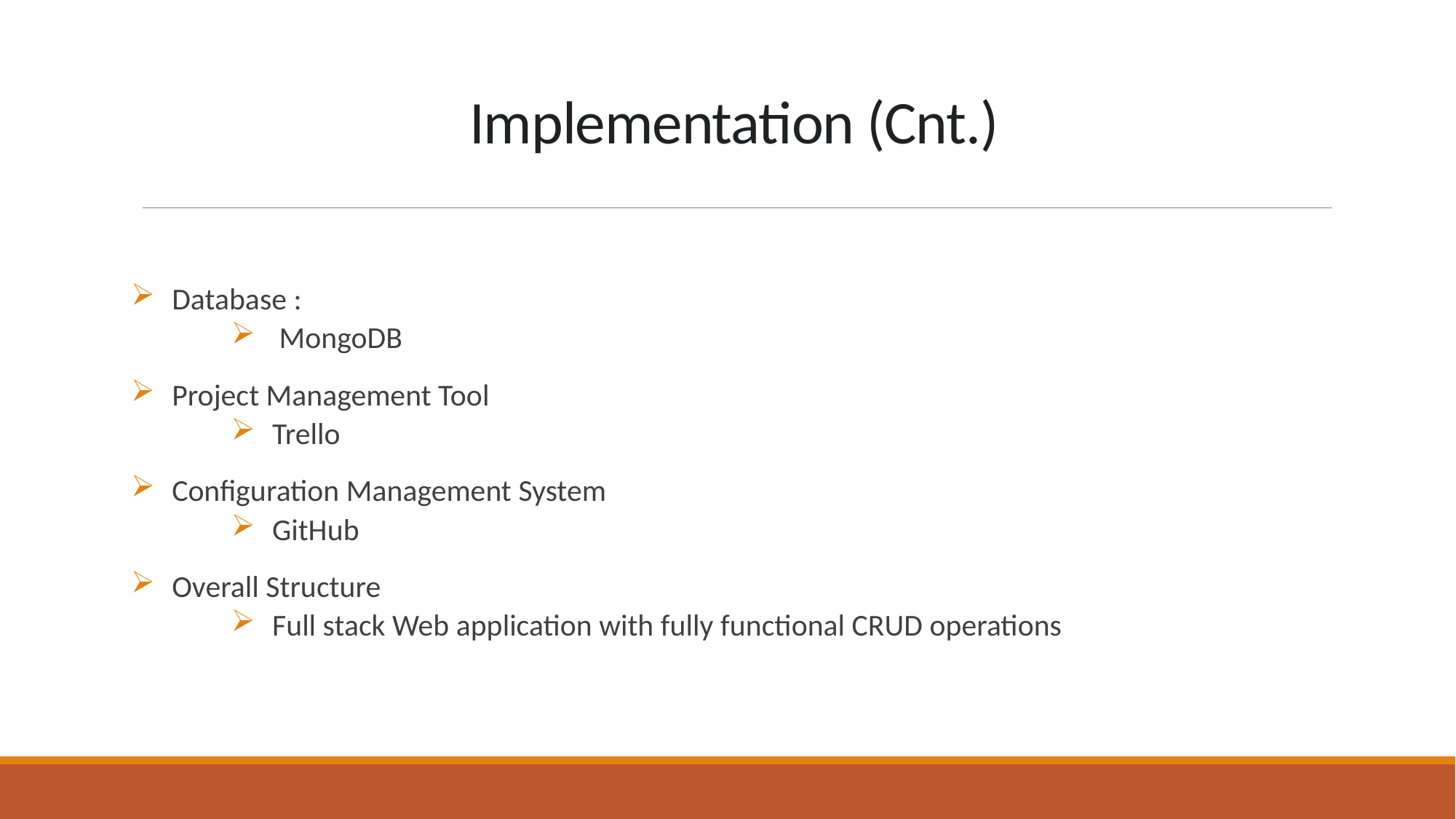

# Implementation (Cnt.)

Database :
 MongoDB
Project Management Tool
Trello
Configuration Management System
GitHub
Overall Structure
Full stack Web application with fully functional CRUD operations